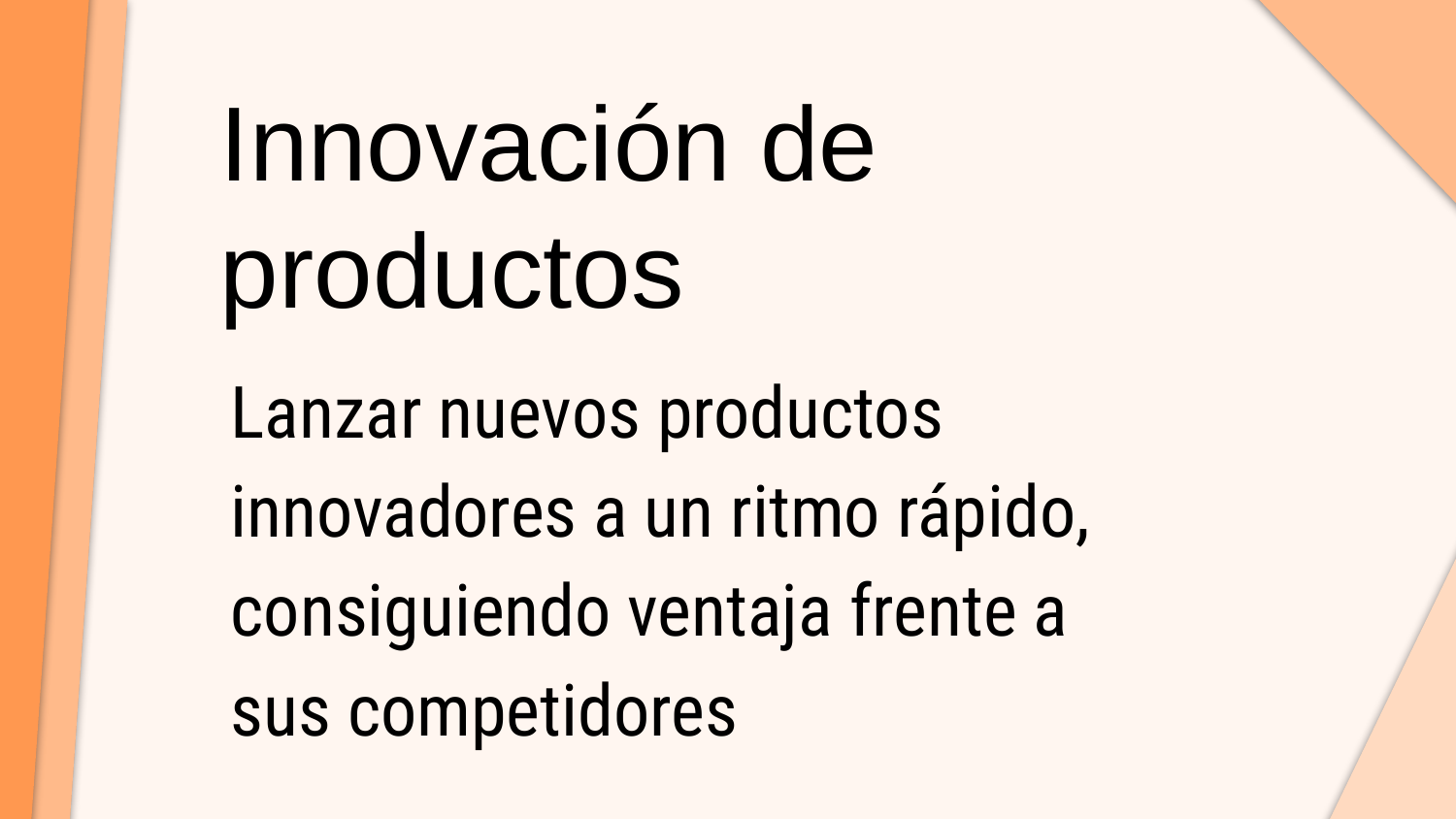

Innovación de productos

Lanzar nuevos productos innovadores a un ritmo rápido, consiguiendo ventaja frente a sus competidores